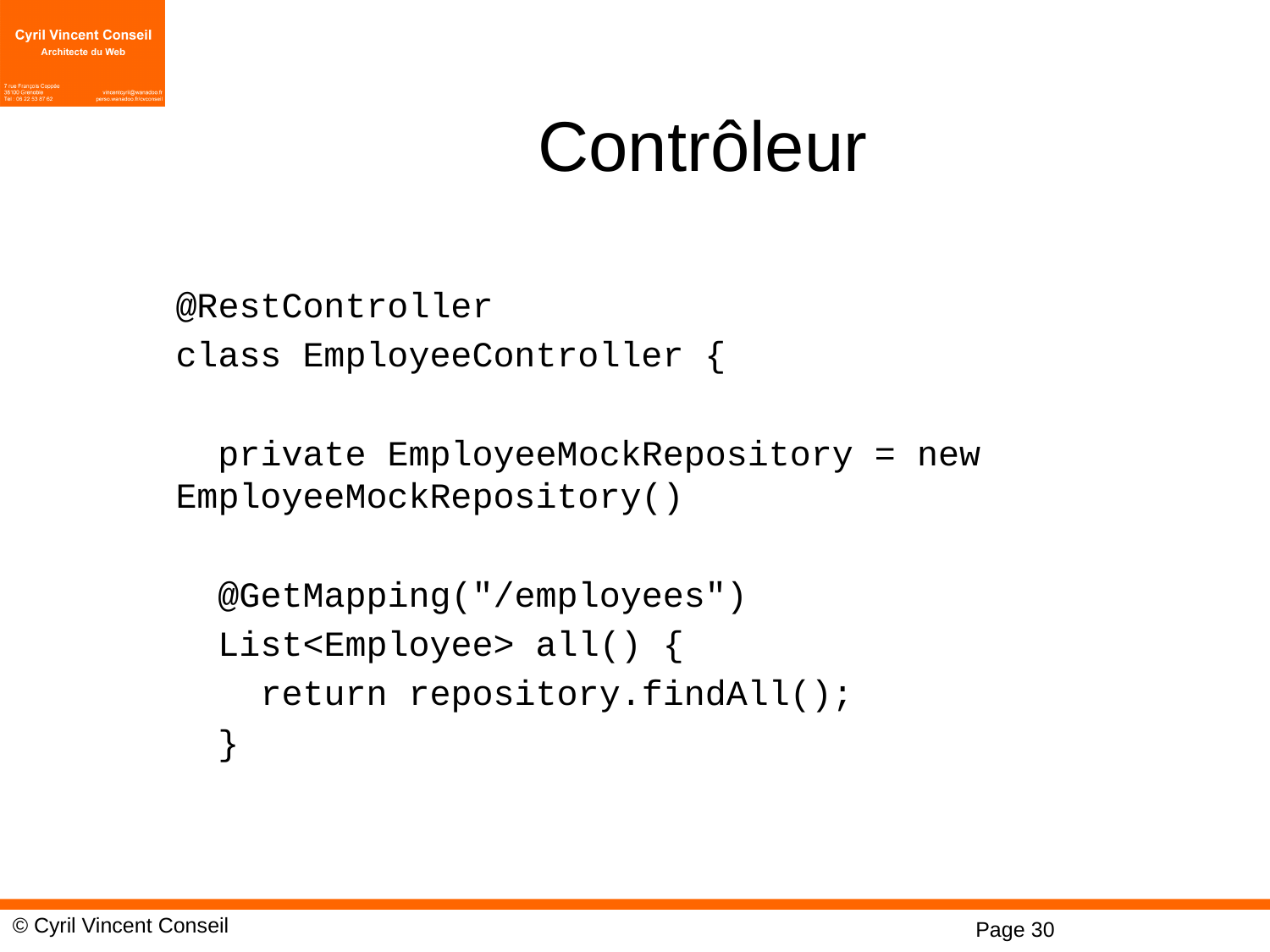

# Contrôleur
@RestController
class EmployeeController {

  private EmployeeMockRepository = new EmployeeMockRepository()

  @GetMapping("/employees")
  List<Employee> all() {
    return repository.findAll();
  }